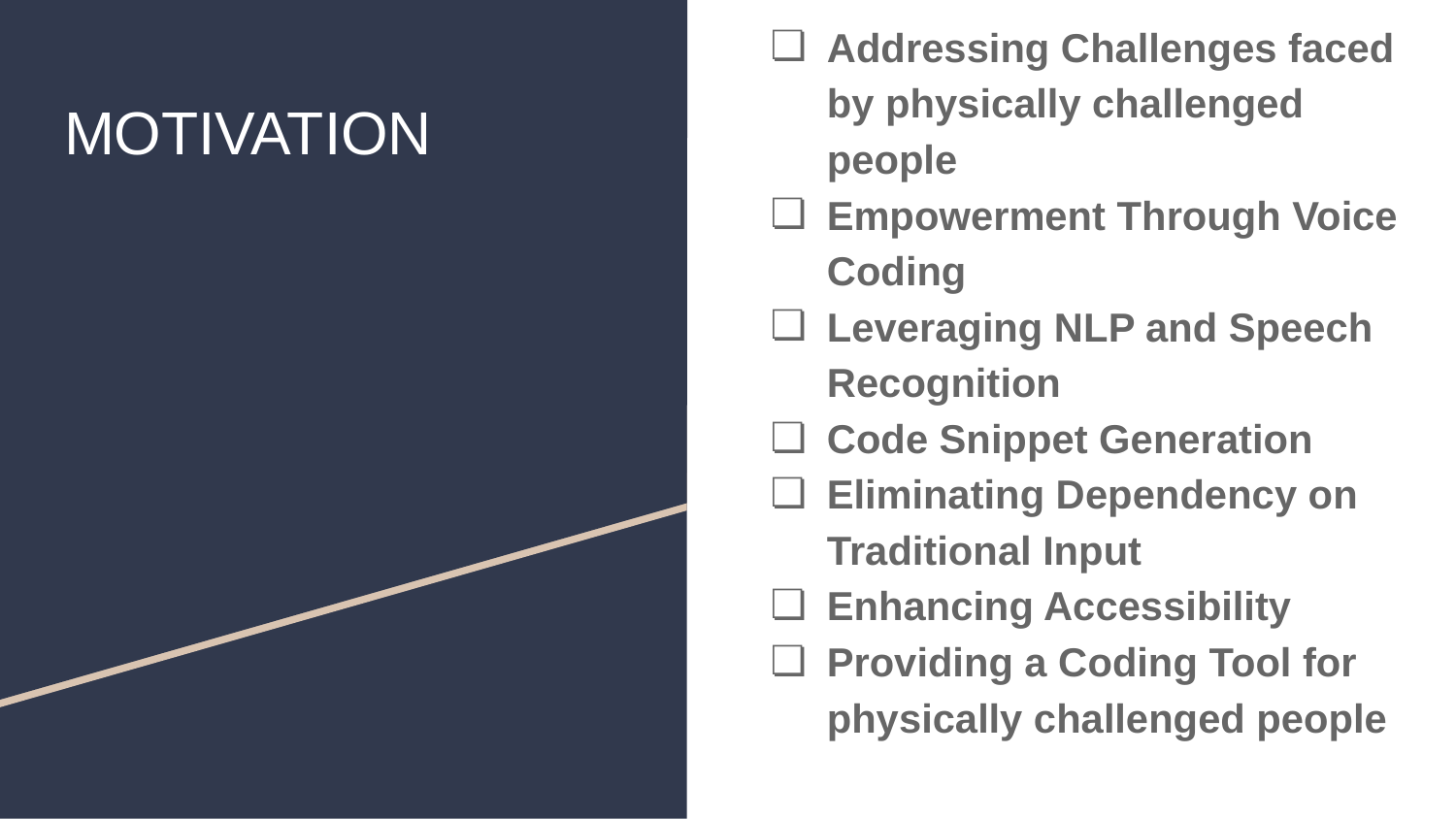

Addressing Challenges faced by physically challenged people
Empowerment Through Voice Coding
Leveraging NLP and Speech Recognition
Code Snippet Generation
Eliminating Dependency on Traditional Input
Enhancing Accessibility
Providing a Coding Tool for physically challenged people
# MOTIVATION